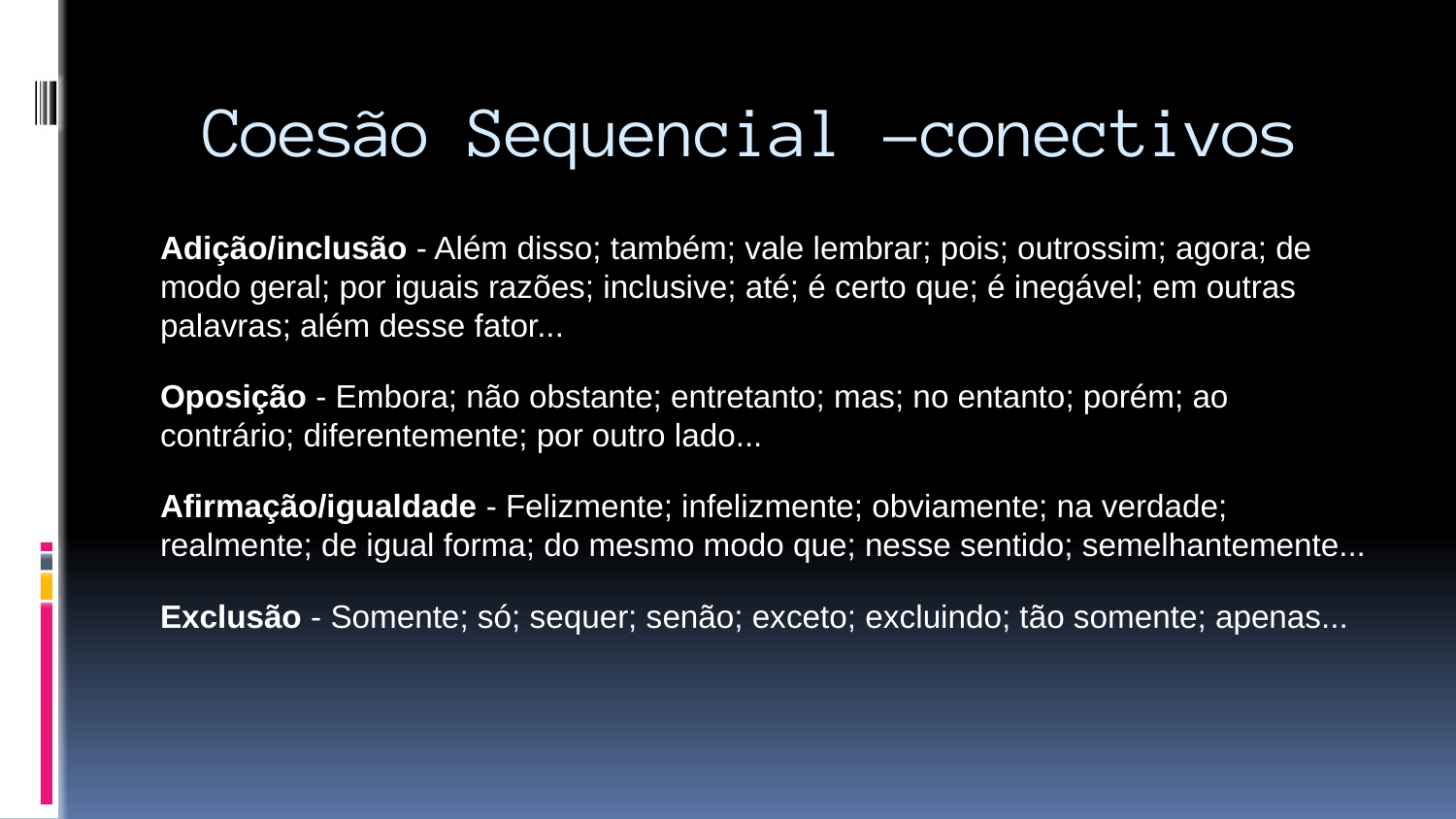

# Coesão Sequencial -conectivos
Adição/inclusão - Além disso; também; vale lembrar; pois; outrossim; agora; de modo geral; por iguais razões; inclusive; até; é certo que; é inegável; em outras palavras; além desse fator...
Oposição - Embora; não obstante; entretanto; mas; no entanto; porém; ao contrário; diferentemente; por outro lado...
Afirmação/igualdade - Felizmente; infelizmente; obviamente; na verdade; realmente; de igual forma; do mesmo modo que; nesse sentido; semelhantemente...
Exclusão - Somente; só; sequer; senão; exceto; excluindo; tão somente; apenas...